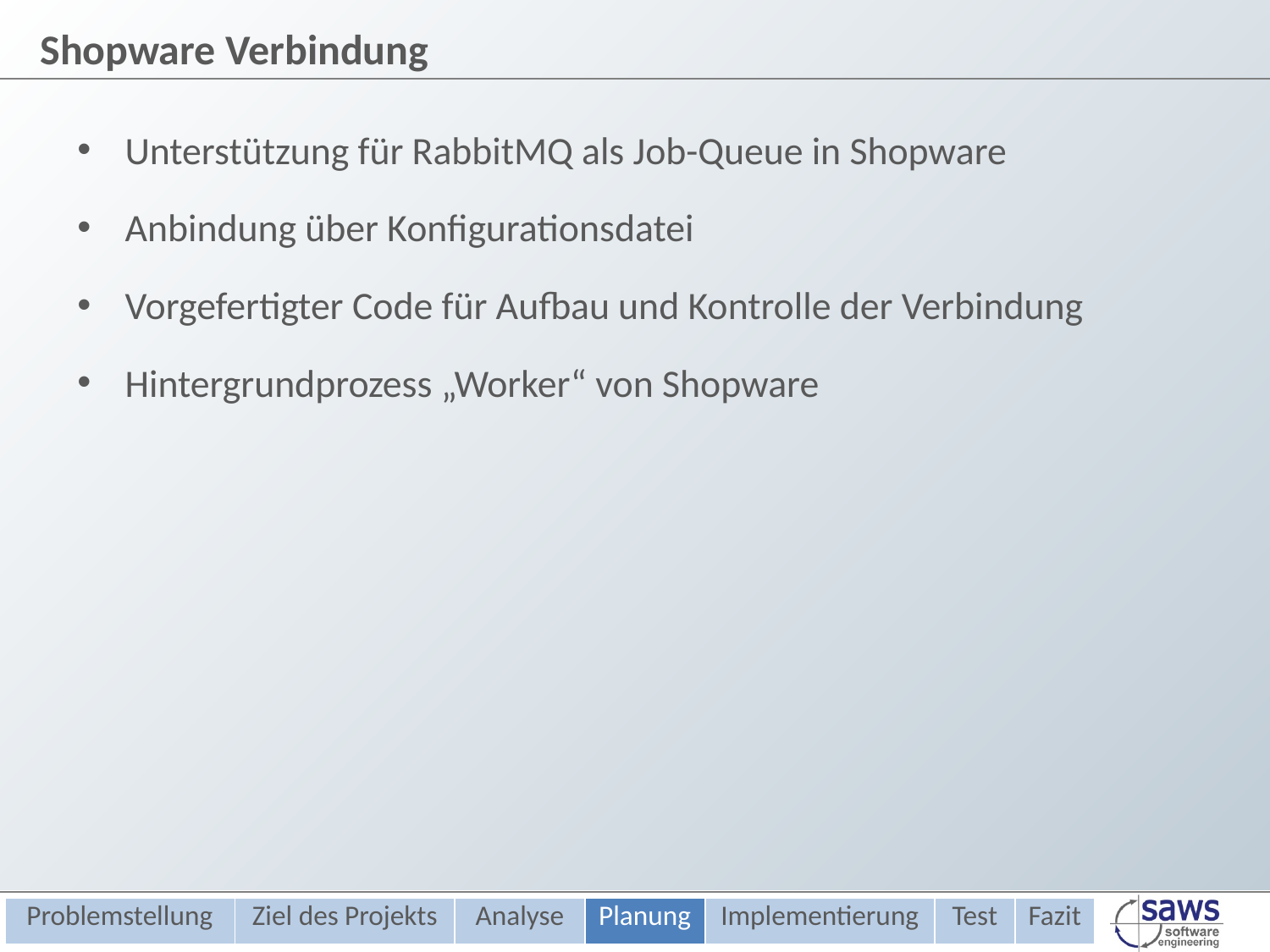

Shopware Verbindung
Unterstützung für RabbitMQ als Job-Queue in Shopware
Anbindung über Konfigurationsdatei
Vorgefertigter Code für Aufbau und Kontrolle der Verbindung
Hintergrundprozess „Worker“ von Shopware

| Problemstellung | Ziel des Projekts | Analyse | Planung | Implementierung | Test | Fazit |
| --- | --- | --- | --- | --- | --- | --- |